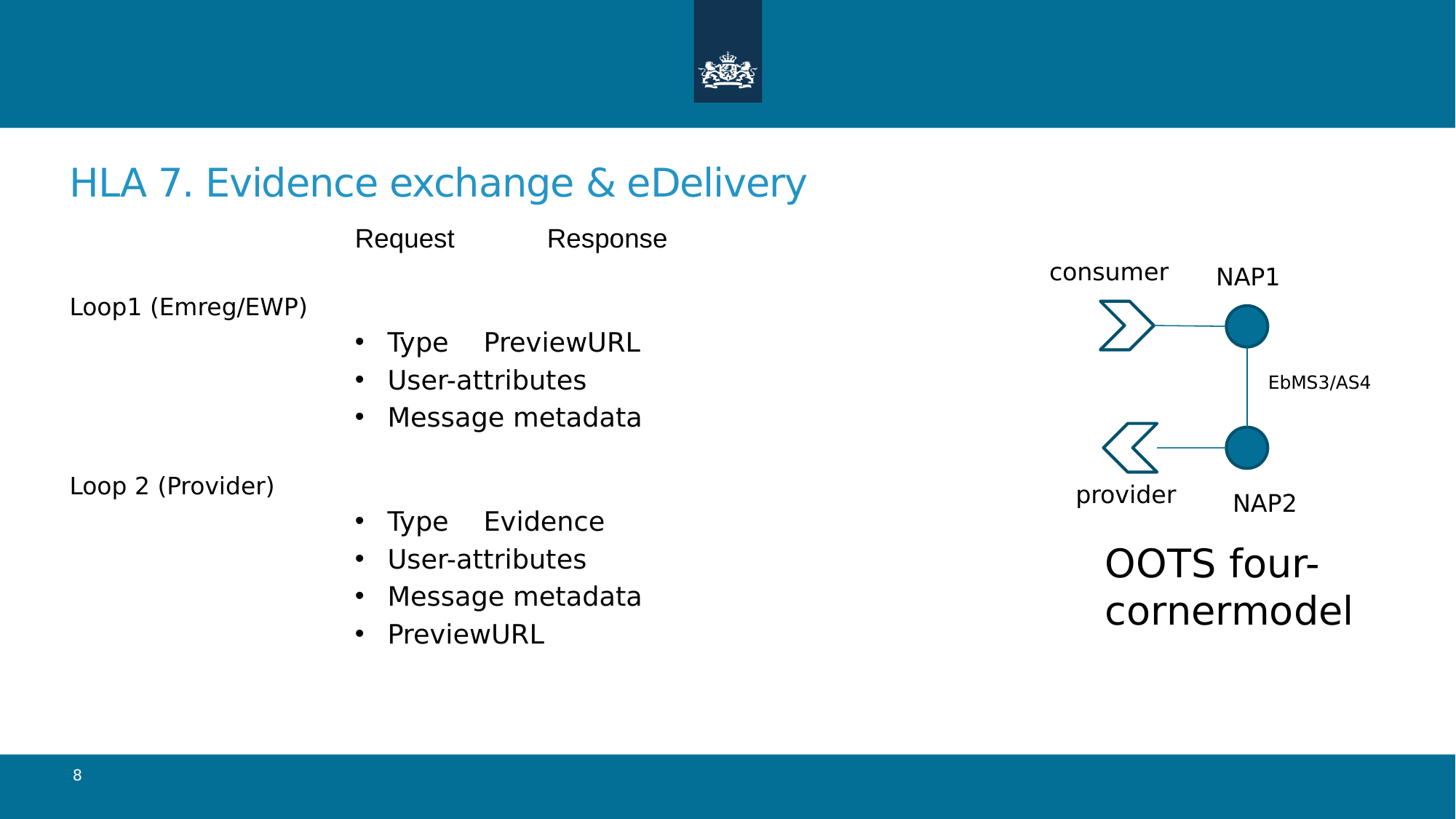

# HLA 7. Evidence exchange & eDelivery
Request			Response

Loop1 (Emreg/EWP)
Type			PreviewURL
User-attributes
Message metadata

Loop 2 (Provider)
Type			Evidence
User-attributes
Message metadata
PreviewURL

consumer
NAP1

EbMS3/AS4

provider
NAP2
OOTS four-cornermodel
8